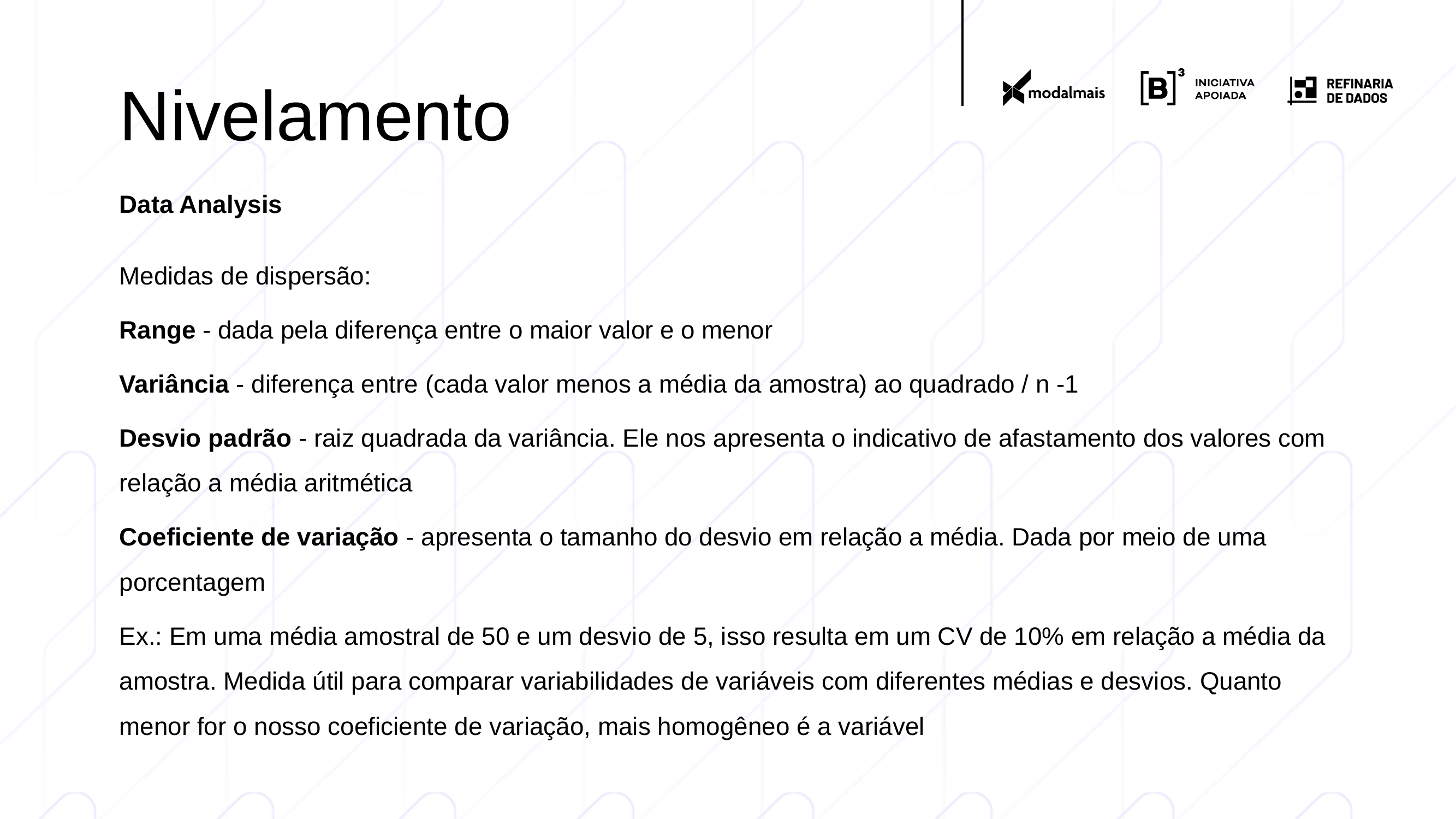

# Nivelamento
Data Analysis

Medidas de dispersão:
Range - dada pela diferença entre o maior valor e o menor
Variância - diferença entre (cada valor menos a média da amostra) ao quadrado / n -1
Desvio padrão - raiz quadrada da variância. Ele nos apresenta o indicativo de afastamento dos valores com relação a média aritmética
Coeficiente de variação - apresenta o tamanho do desvio em relação a média. Dada por meio de uma porcentagem
Ex.: Em uma média amostral de 50 e um desvio de 5, isso resulta em um CV de 10% em relação a média da amostra. Medida útil para comparar variabilidades de variáveis com diferentes médias e desvios. Quanto menor for o nosso coeficiente de variação, mais homogêneo é a variável